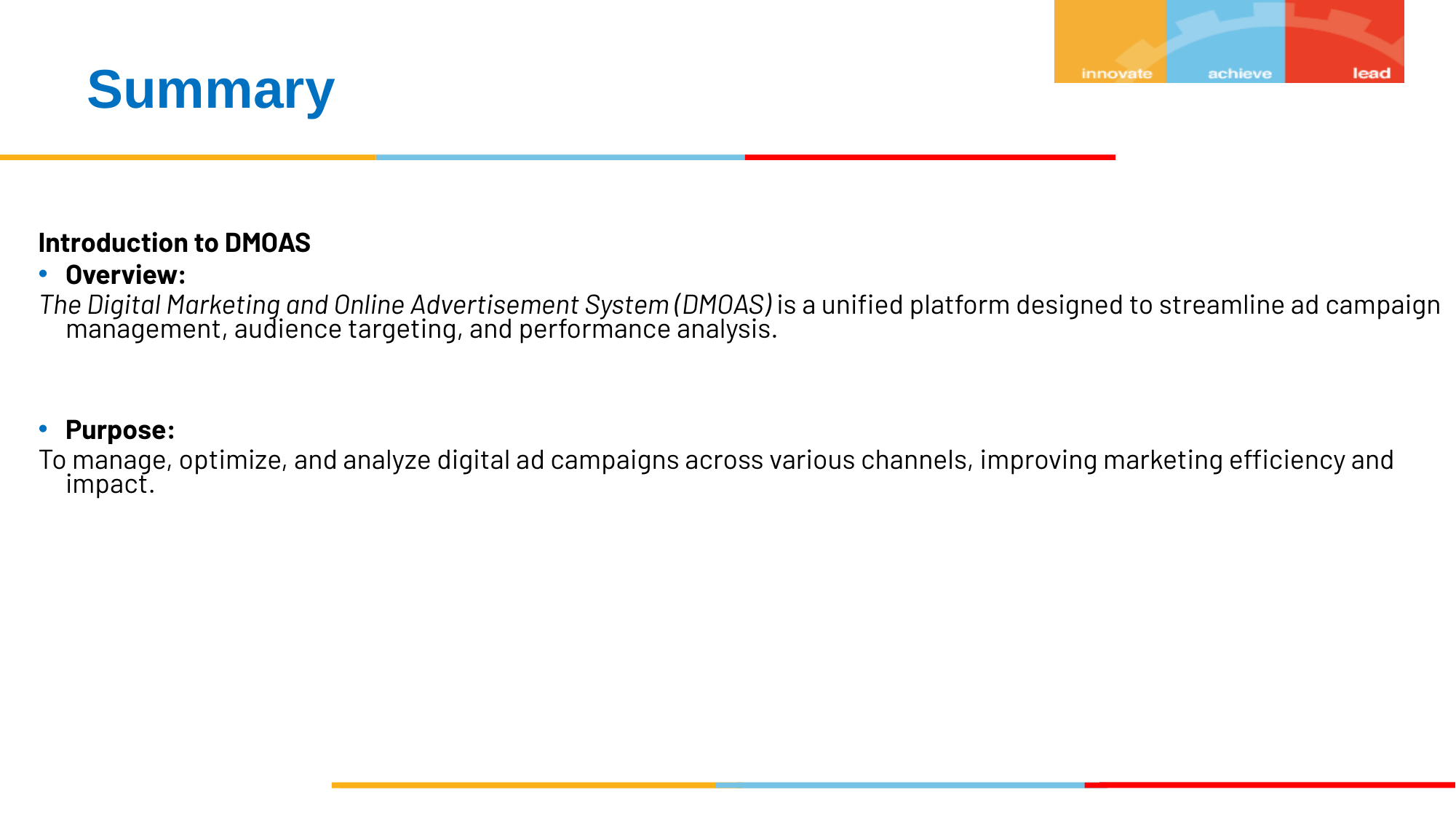

Summary

Introduction to DMOAS​
Overview:​
The Digital Marketing and Online Advertisement System (DMOAS) is a unified platform designed to streamline ad campaign management, audience targeting, and performance analysis.​
​

Purpose:​
To manage, optimize, and analyze digital ad campaigns across various channels, improving marketing efficiency and impact.